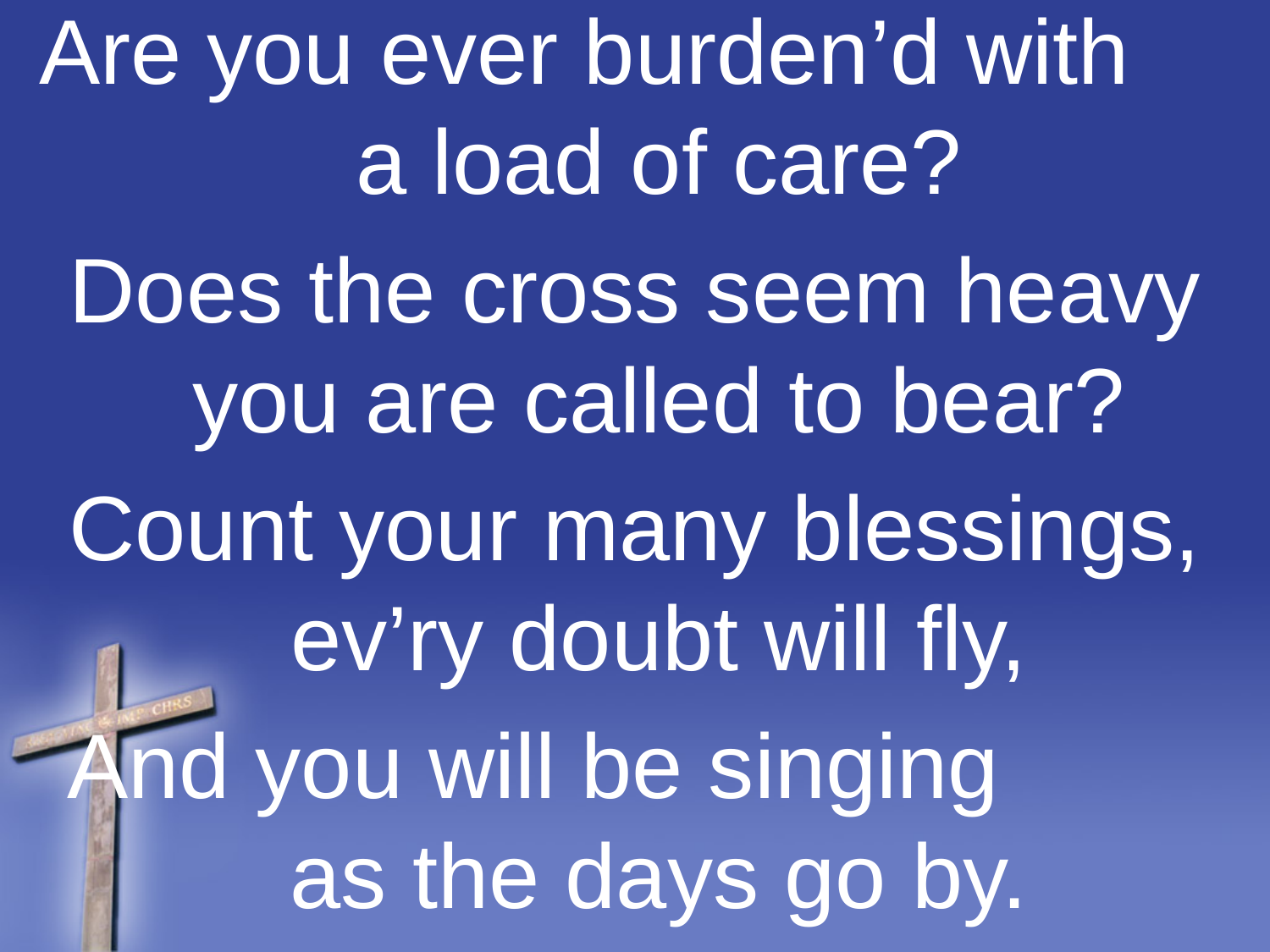

Are you ever burden’d with     a load of care?
Does the cross seem heavy you are called to bear?
Count your many blessings, ev’ry doubt will fly,
And you will be singing         as the days go by.